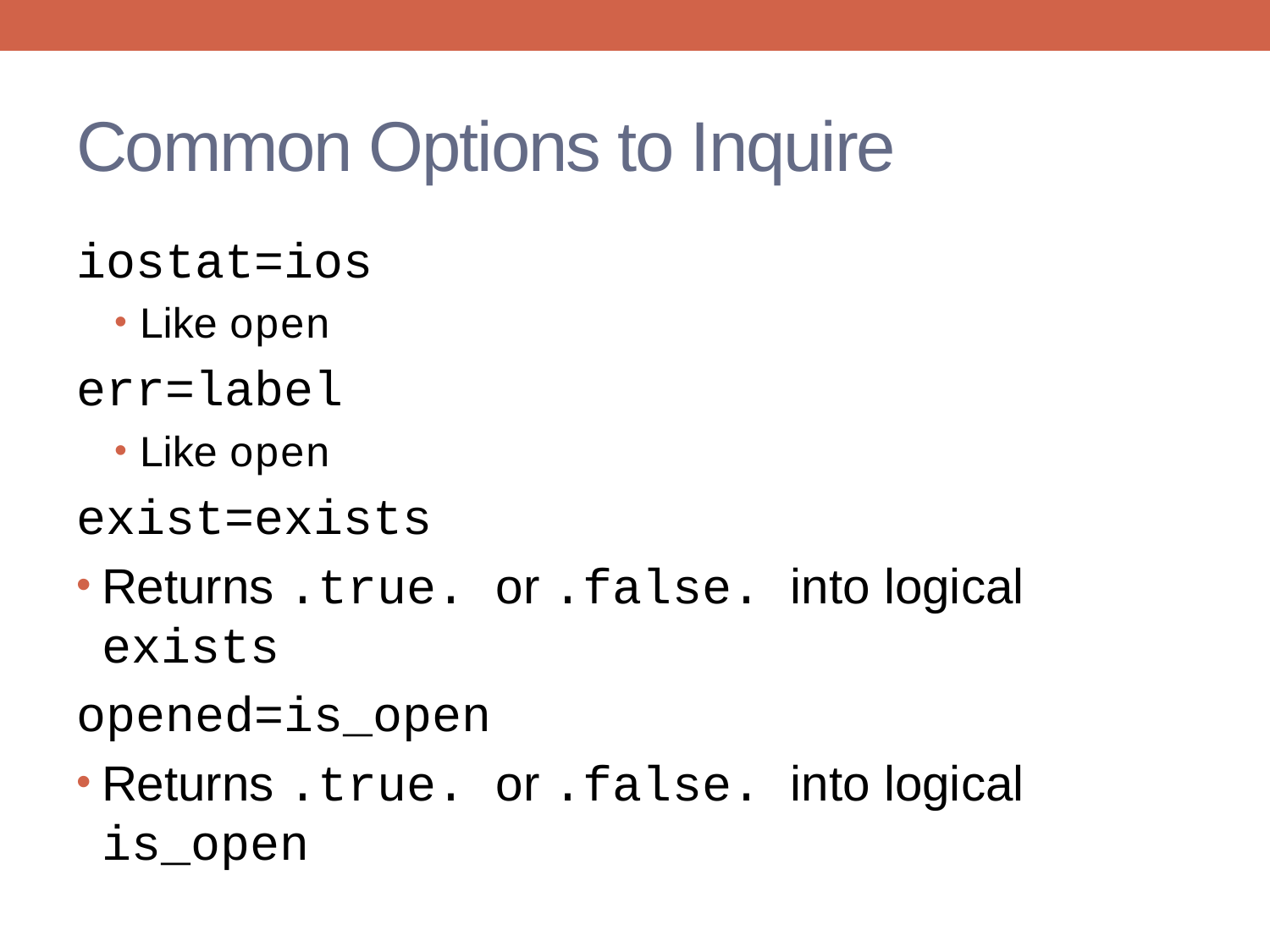

# Common Options to Inquire
iostat=ios
Like open
err=label
Like open
exist=exists
Returns .true. or .false. into logical exists
opened=is_open
Returns .true. or .false. into logical is_open